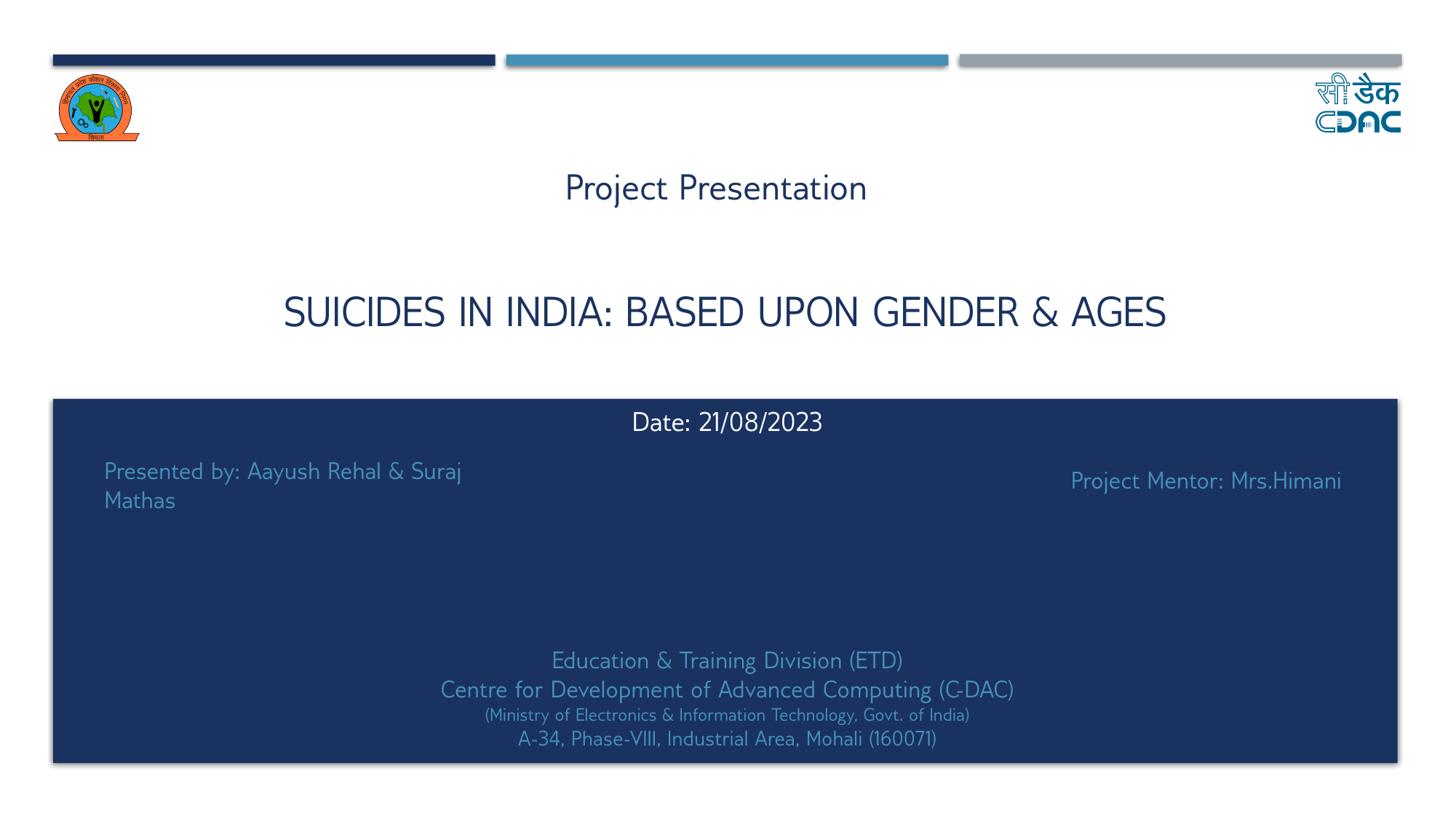

Project Presentation
# Suicides in India: Based Upon gender & Ages
Date: 21/08/2023
Presented by: Aayush Rehal & Suraj Mathas

Project Mentor: Mrs.Himani
Education & Training Division (ETD)
Centre for Development of Advanced Computing (C-DAC)
(Ministry of Electronics & Information Technology, Govt. of India)
A-34, Phase-VIII, Industrial Area, Mohali (160071)